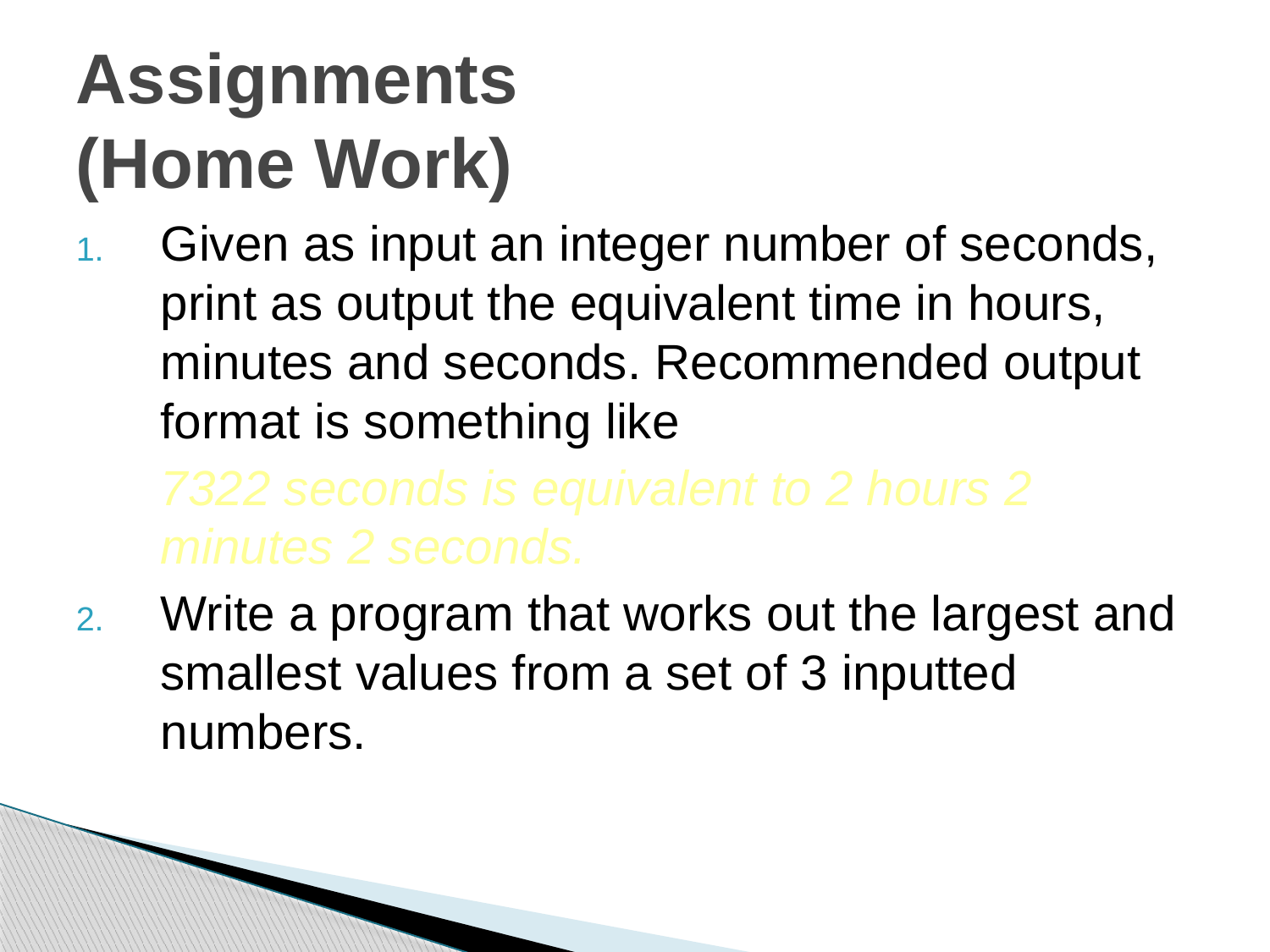

# Assignments (Home Work)
Given as input an integer number of seconds, print as output the equivalent time in hours, minutes and seconds. Recommended output format is something like
	7322 seconds is equivalent to 2 hours 2 minutes 2 seconds.
Write a program that works out the largest and smallest values from a set of 3 inputted numbers.